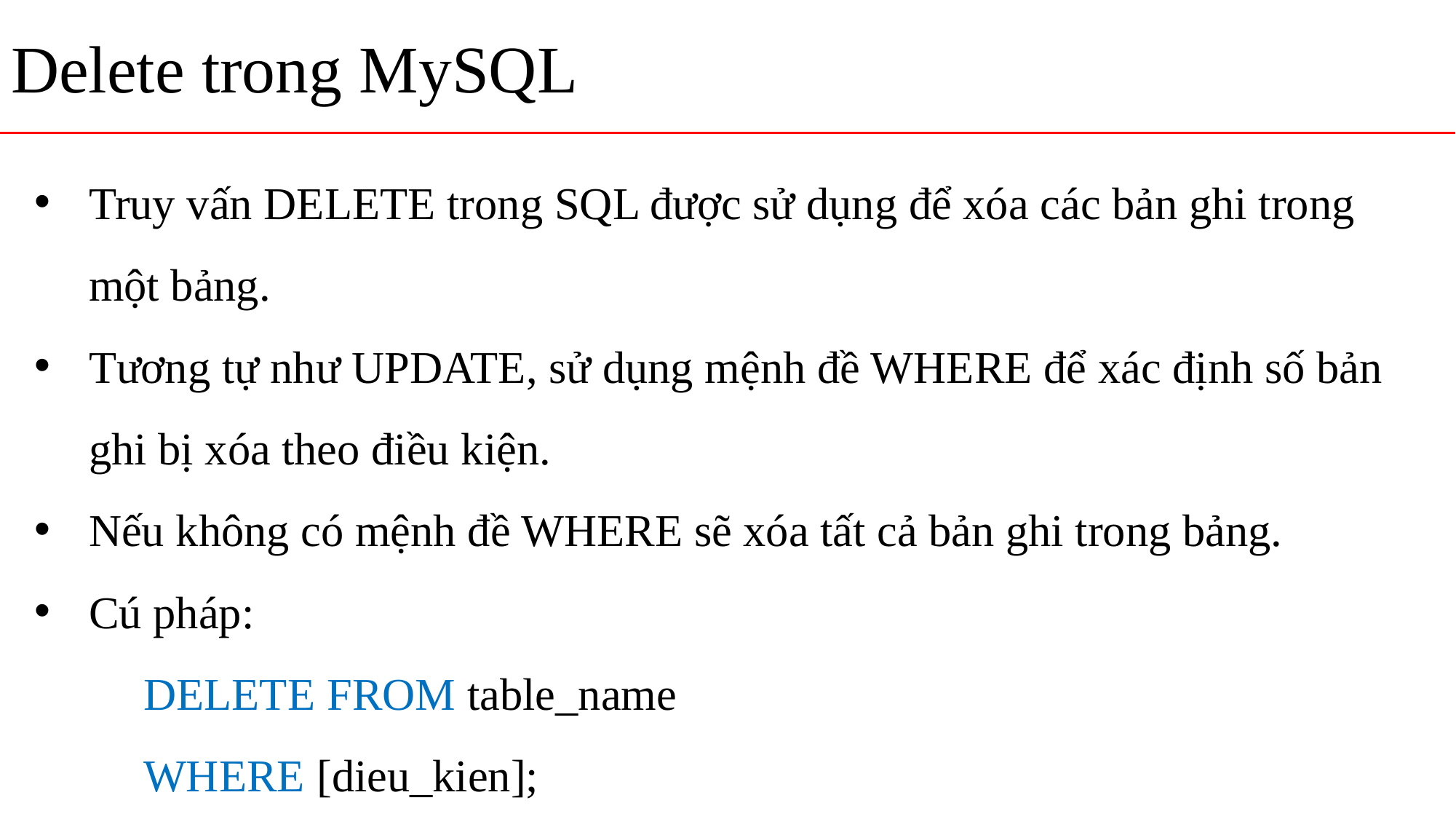

Delete trong MySQL
Truy vấn DELETE trong SQL được sử dụng để xóa các bản ghi trong một bảng.
Tương tự như UPDATE, sử dụng mệnh đề WHERE để xác định số bản ghi bị xóa theo điều kiện.
Nếu không có mệnh đề WHERE sẽ xóa tất cả bản ghi trong bảng.
Cú pháp:
	DELETE FROM table_name
	WHERE [dieu_kien];